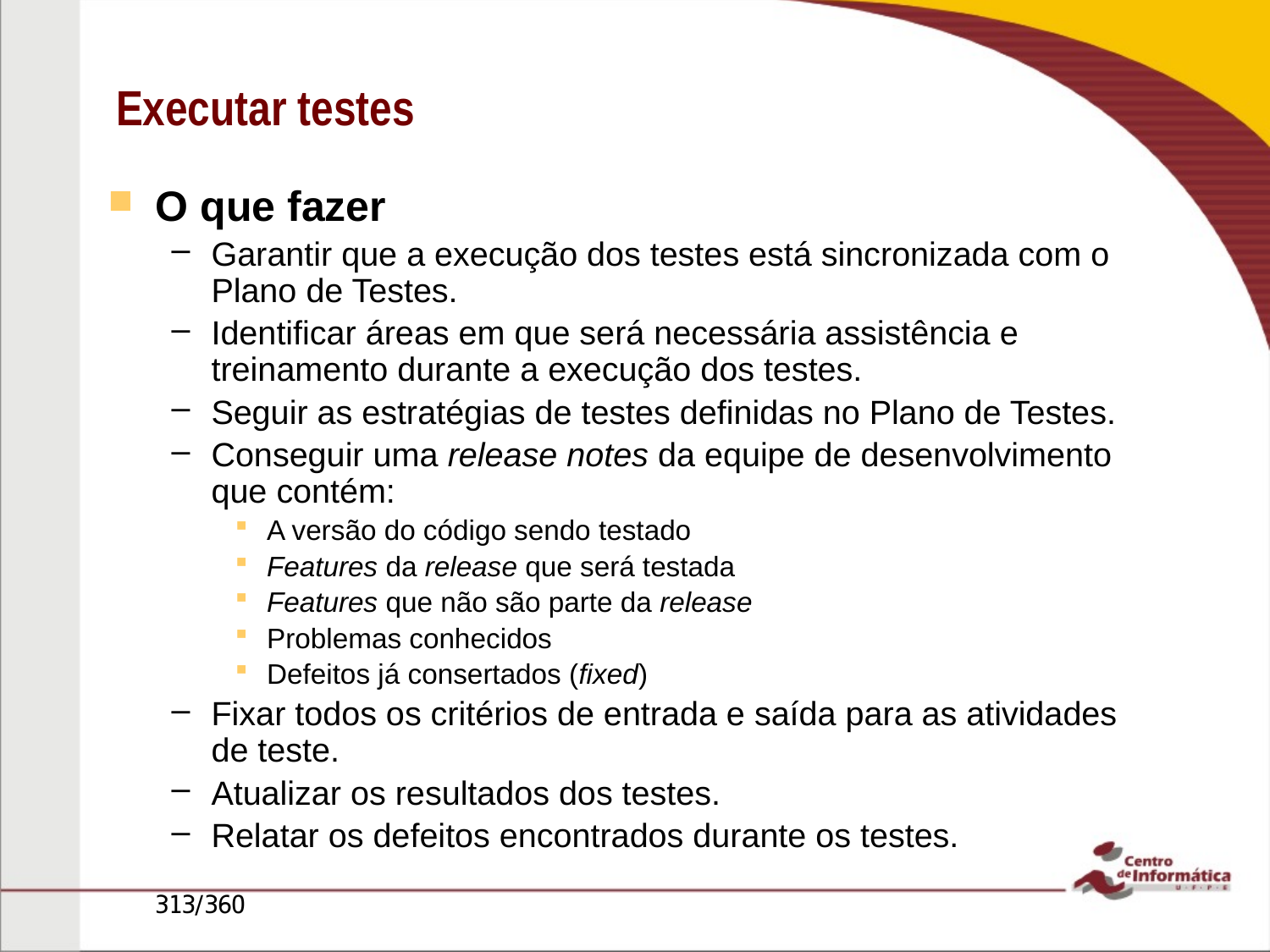

# Executar testes
O que fazer
Garantir que a execução dos testes está sincronizada com o Plano de Testes.
Identificar áreas em que será necessária assistência e treinamento durante a execução dos testes.
Seguir as estratégias de testes definidas no Plano de Testes.
Conseguir uma release notes da equipe de desenvolvimento que contém:
A versão do código sendo testado
Features da release que será testada
Features que não são parte da release
Problemas conhecidos
Defeitos já consertados (fixed)
Fixar todos os critérios de entrada e saída para as atividades de teste.
Atualizar os resultados dos testes.
Relatar os defeitos encontrados durante os testes.
313/360